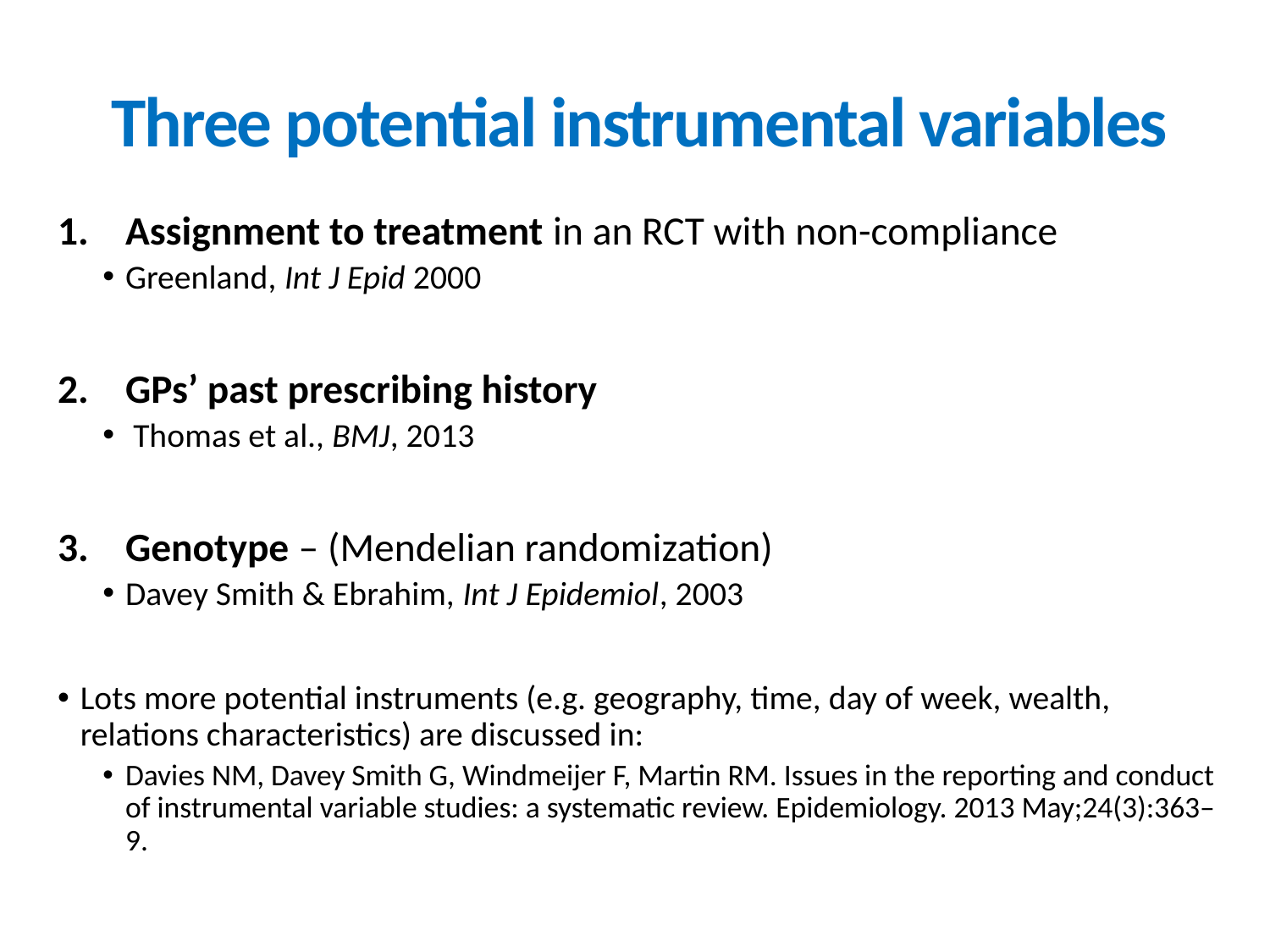

# Three potential instrumental variables
Assignment to treatment in an RCT with non-compliance
Greenland, Int J Epid 2000

GPs’ past prescribing history
 Thomas et al., BMJ, 2013

Genotype – (Mendelian randomization)
Davey Smith & Ebrahim, Int J Epidemiol, 2003

Lots more potential instruments (e.g. geography, time, day of week, wealth, relations characteristics) are discussed in:
Davies NM, Davey Smith G, Windmeijer F, Martin RM. Issues in the reporting and conduct of instrumental variable studies: a systematic review. Epidemiology. 2013 May;24(3):363–9.